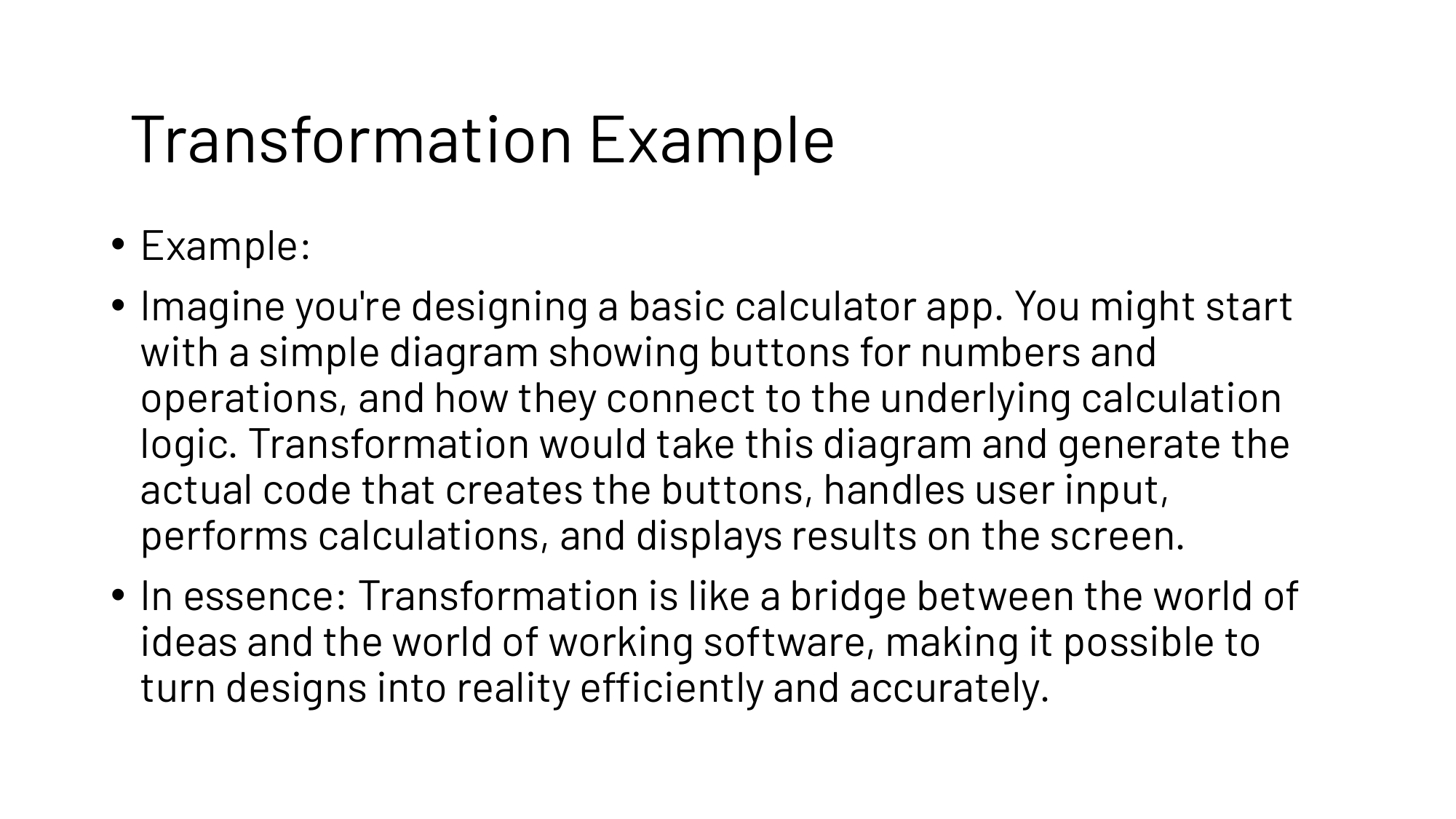

Transformation Example
Example:
Imagine you're designing a basic calculator app. You might start with a simple diagram showing buttons for numbers and operations, and how they connect to the underlying calculation logic. Transformation would take this diagram and generate the actual code that creates the buttons, handles user input, performs calculations, and displays results on the screen.
In essence: Transformation is like a bridge between the world of ideas and the world of working software, making it possible to turn designs into reality efficiently and accurately.